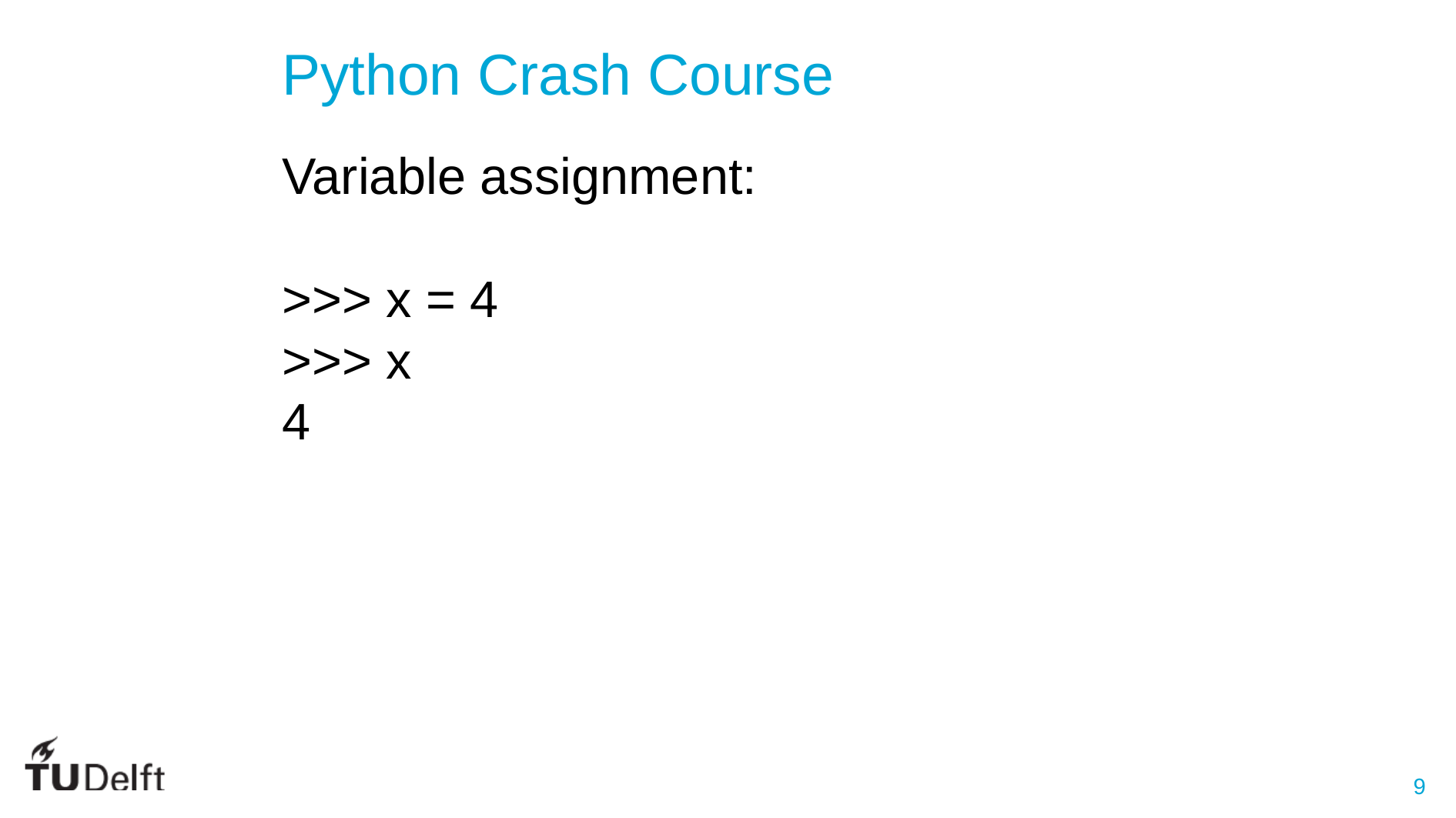

Python Crash Course
Variable assignment:

>>> x = 4
>>> x
4